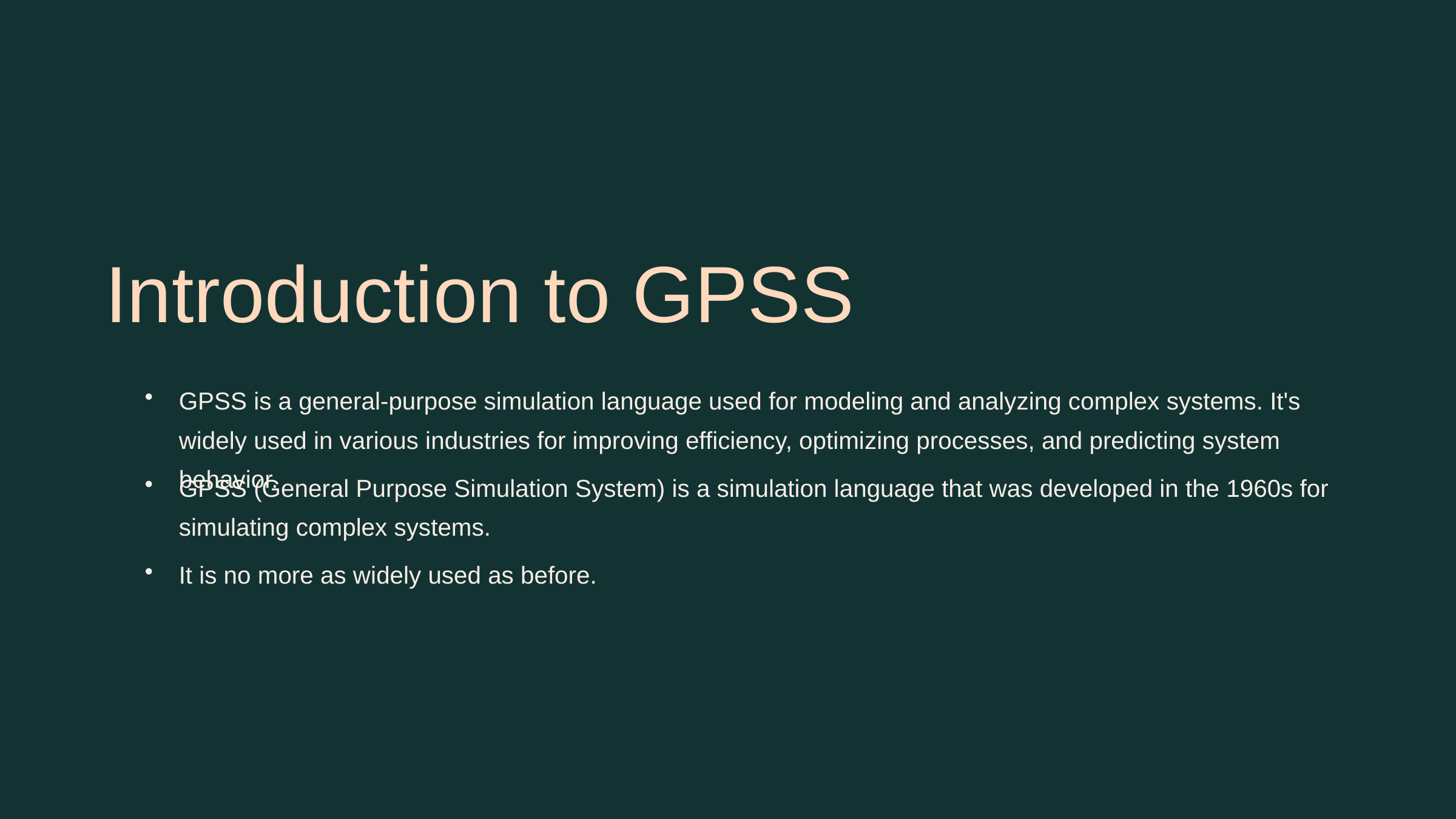

Introduction to GPSS
GPSS is a general-purpose simulation language used for modeling and analyzing complex systems. It's widely used in various industries for improving efficiency, optimizing processes, and predicting system behavior.
GPSS (General Purpose Simulation System) is a simulation language that was developed in the 1960s for simulating complex systems.
It is no more as widely used as before.